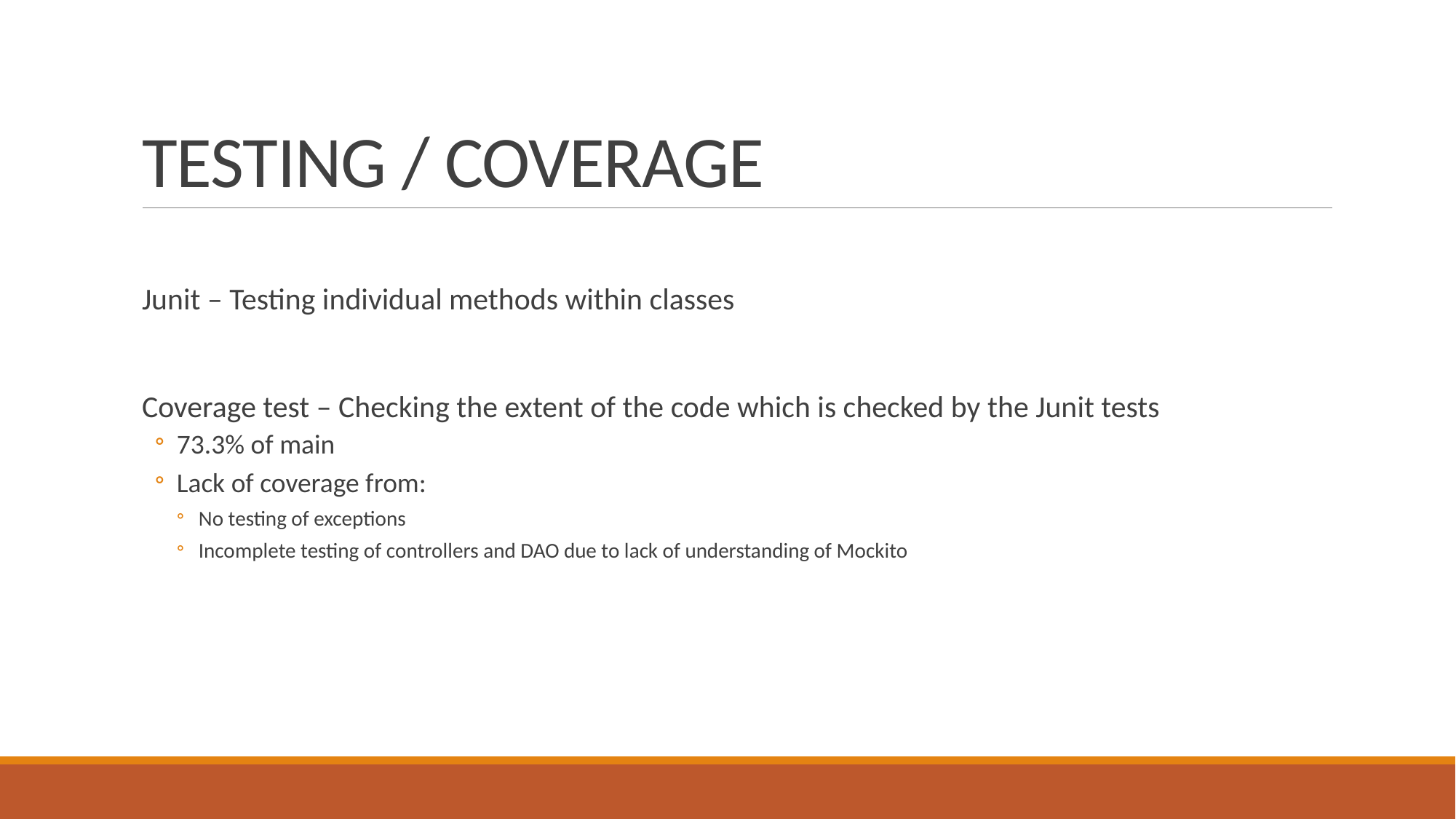

# TESTING / COVERAGE

Junit – Testing individual methods within classes

Coverage test – Checking the extent of the code which is checked by the Junit tests
73.3% of main
Lack of coverage from:
No testing of exceptions
Incomplete testing of controllers and DAO due to lack of understanding of Mockito